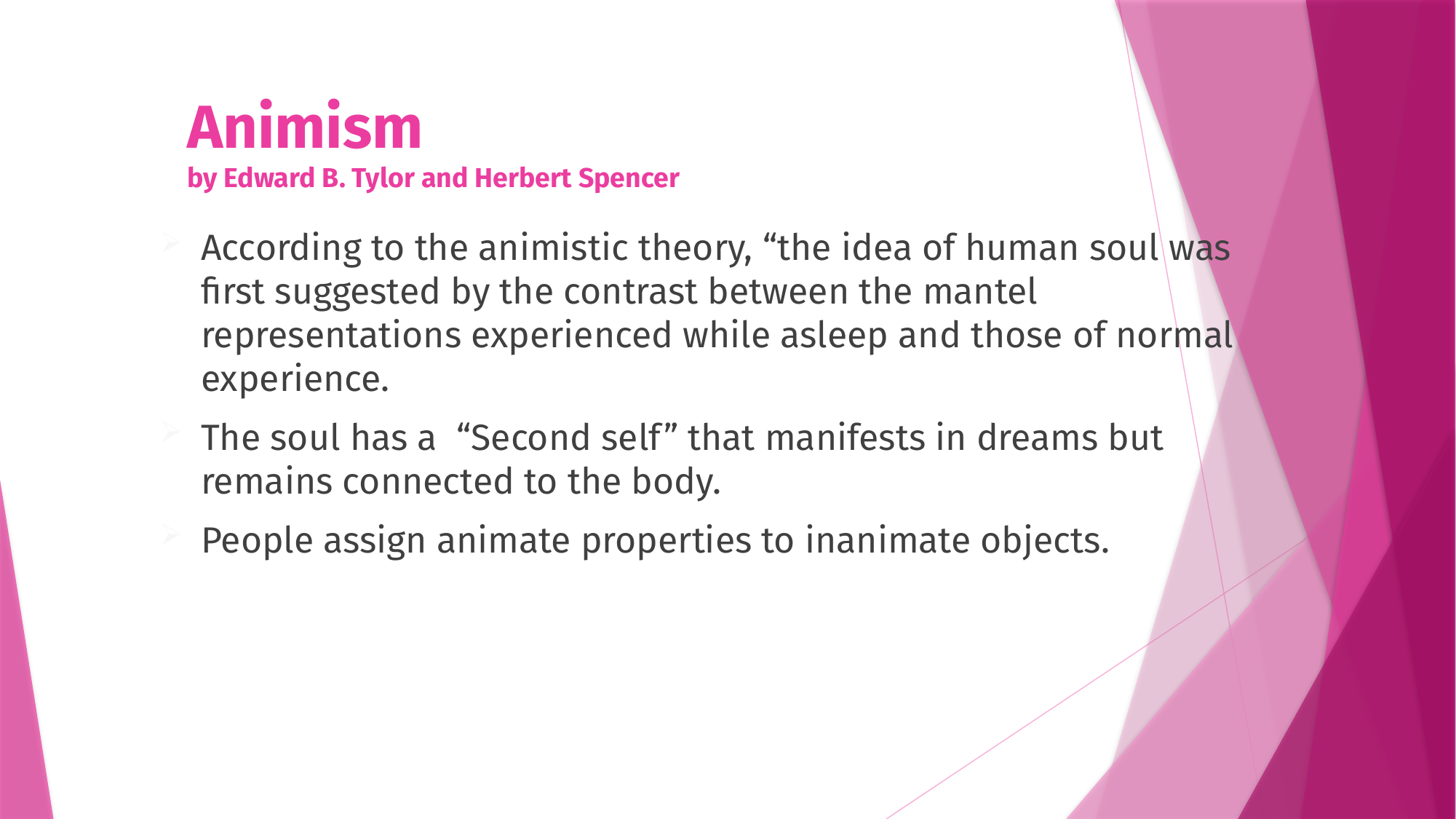

# Animism by Edward B. Tylor and Herbert Spencer
According to the animistic theory, “the idea of human soul was first suggested by the contrast between the mantel representations experienced while asleep and those of normal experience.
The soul has a  “Second self” that manifests in dreams but remains connected to the body.
People assign animate properties to inanimate objects.